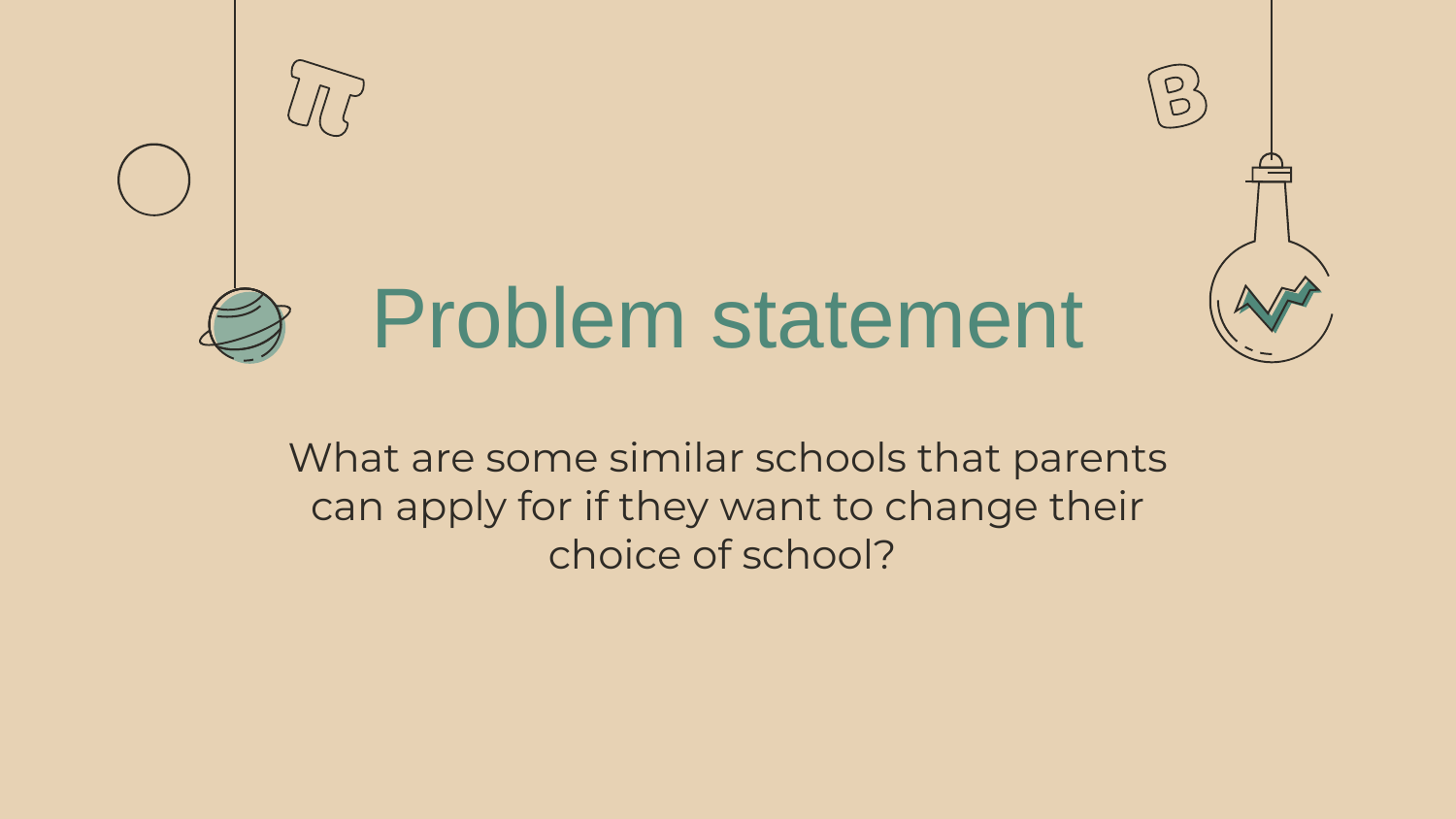

# Problem statement
What are some similar schools that parents can apply for if they want to change their choice of school?